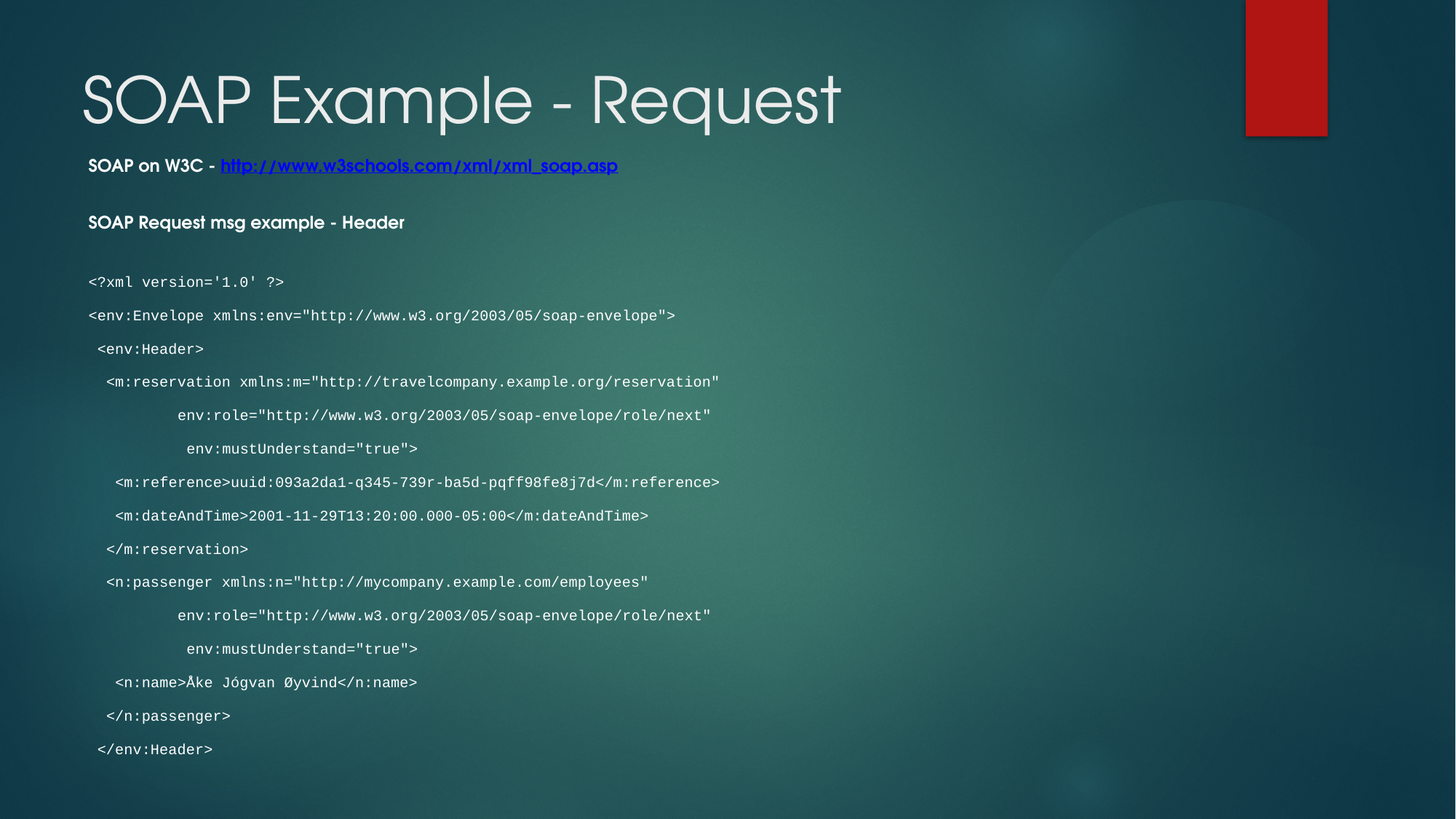

# SOAP Example - Request
SOAP on W3C - http://www.w3schools.com/xml/xml_soap.asp

SOAP Request msg example - Header

<?xml version='1.0' ?>
<env:Envelope xmlns:env="http://www.w3.org/2003/05/soap-envelope">
 <env:Header>
  <m:reservation xmlns:m="http://travelcompany.example.org/reservation"
          env:role="http://www.w3.org/2003/05/soap-envelope/role/next"
           env:mustUnderstand="true">
   <m:reference>uuid:093a2da1-q345-739r-ba5d-pqff98fe8j7d</m:reference>
   <m:dateAndTime>2001-11-29T13:20:00.000-05:00</m:dateAndTime>
  </m:reservation>
  <n:passenger xmlns:n="http://mycompany.example.com/employees"
          env:role="http://www.w3.org/2003/05/soap-envelope/role/next"
           env:mustUnderstand="true">
   <n:name>Åke Jógvan Øyvind</n:name>
  </n:passenger>
 </env:Header>